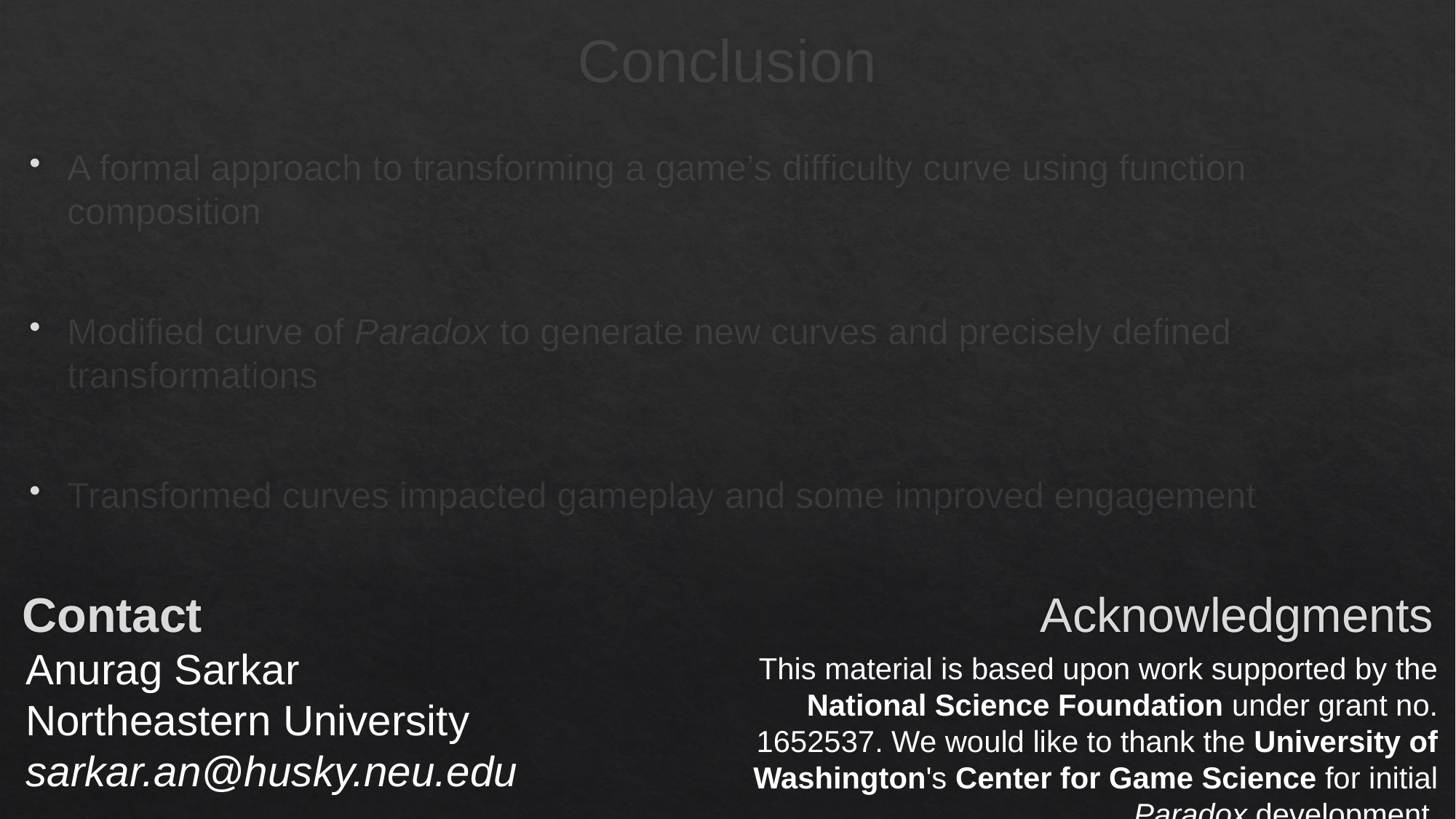

# Conclusion
A formal approach to transforming a game’s difficulty curve using function composition

Modified curve of Paradox to generate new curves and precisely defined transformations

Transformed curves impacted gameplay and some improved engagement
Acknowledgments
Contact
Anurag Sarkar
Northeastern University
sarkar.an@husky.neu.edu
This material is based upon work supported by the National Science Foundation under grant no. 1652537. We would like to thank the University of Washington's Center for Game Science for initial Paradox development.